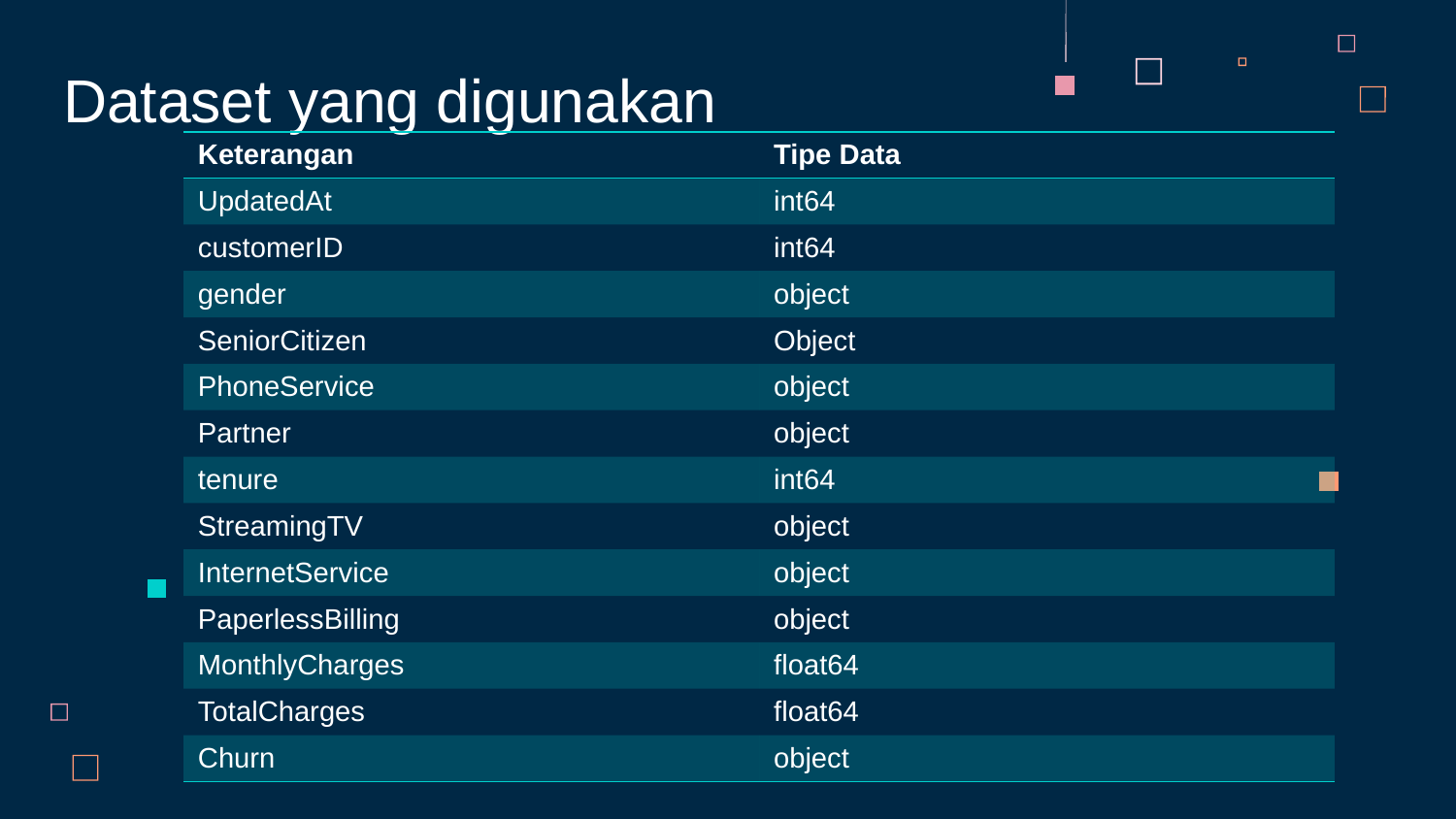

Dataset yang digunakan
| Keterangan | Tipe Data |
| --- | --- |
| UpdatedAt | int64 |
| customerID | int64 |
| gender | object |
| SeniorCitizen | Object |
| PhoneService | object |
| Partner | object |
| tenure | int64 |
| StreamingTV | object |
| InternetService | object |
| PaperlessBilling | object |
| MonthlyCharges | float64 |
| TotalCharges | float64 |
| Churn | object |